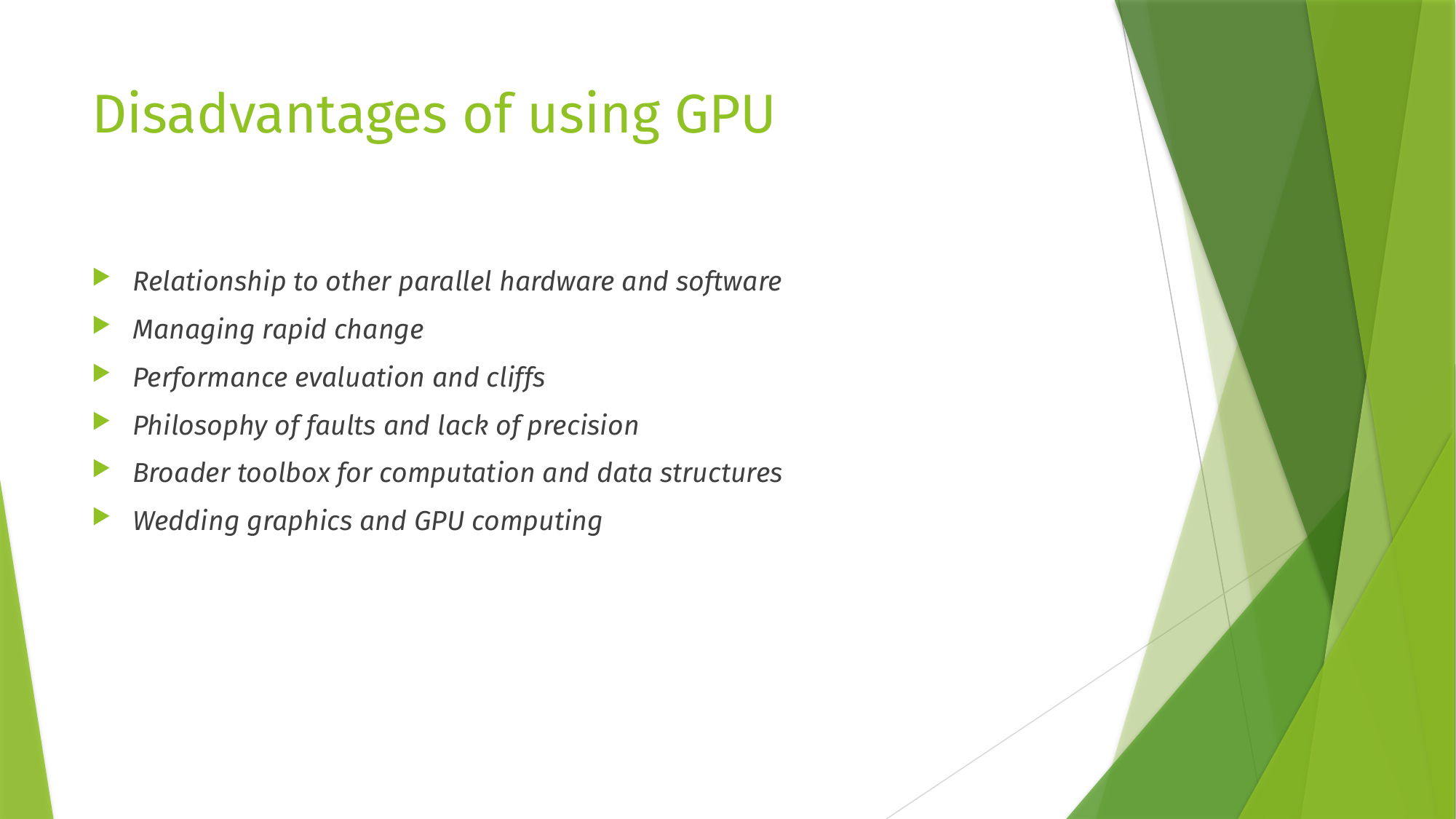

# Disadvantages of using GPU
Relationship to other parallel hardware and software
Managing rapid change
Performance evaluation and cliffs
Philosophy of faults and lack of precision
Broader toolbox for computation and data structures
Wedding graphics and GPU computing